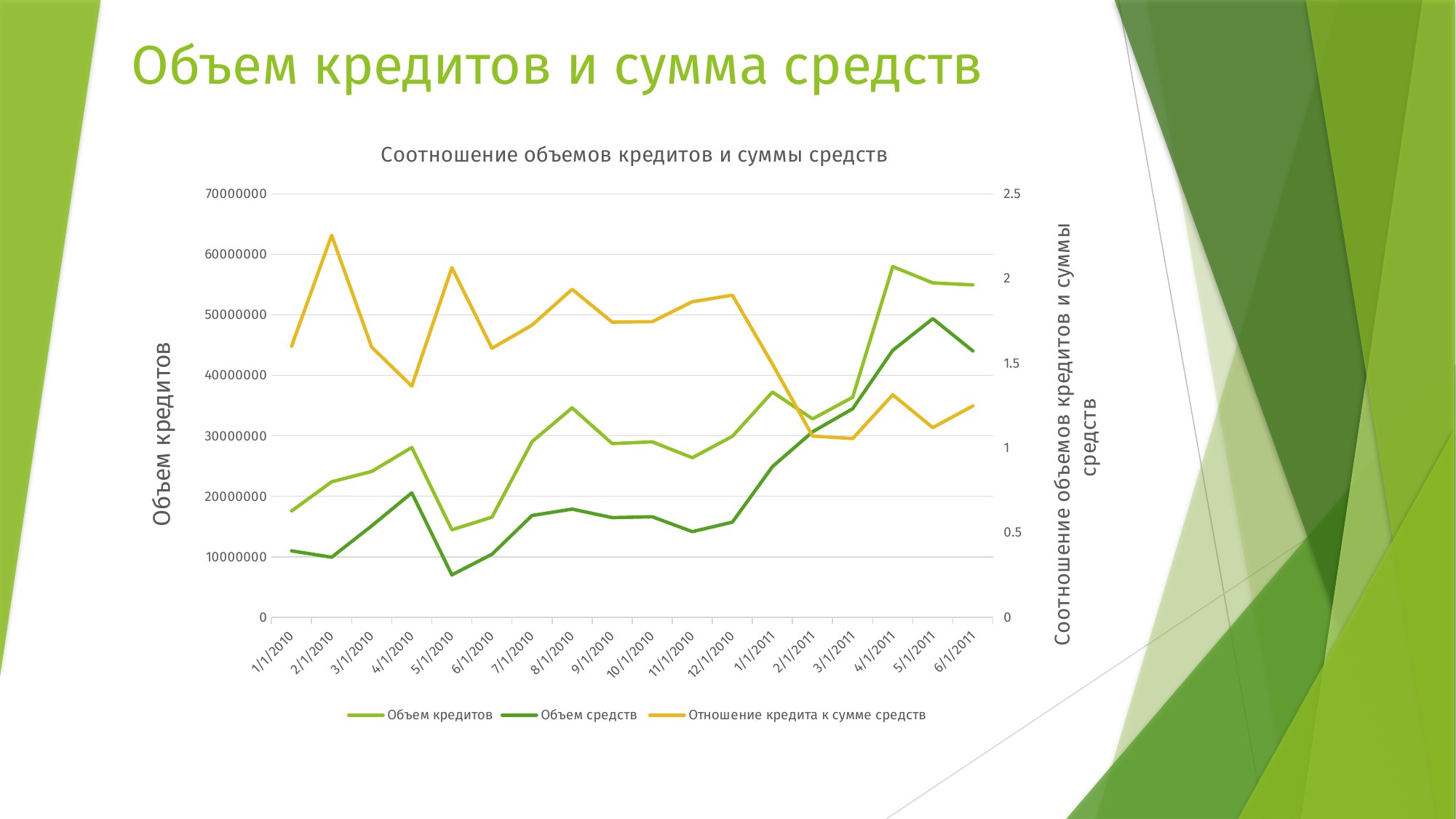

Объем кредитов и сумма средств

### Chart: Соотношение объемов кредитов и суммы средств

| Category | Объем кредитов | Объем средств  | Отношение кредита к сумме средств |
|---|---|---|---|
| 40179 | 17570000.0 | 10980408.0 | 1.6001226912515454 |
| 40210 | 22395000.0 | 9930131.0 | 2.2552572569284335 |
| 40238 | 24105000.0 | 15112483.0 | 1.5950390150976514 |
| 40269 | 28075000.0 | 20569184.0 | 1.364905870840574 |
| 40299 | 14465000.0 | 7007958.0 | 2.0640820050576787 |
| 40330 | 16550000.0 | 10420724.0 | 1.5881813969931455 |
| 40360 | 29035000.0 | 16830214.0 | 1.725171171323193 |
| 40391 | 34625000.0 | 17879583.0 | 1.9365664176843498 |
| 40422 | 28705000.0 | 16473116.0 | 1.742536141917534 |
| 40452 | 29005000.0 | 16617708.0 | 1.7454272273889997 |
| 40483 | 26375000.0 | 14156789.0 | 1.8630637215826273 |
| 40513 | 29910000.0 | 15731021.0 | 1.9013387624363352 |
| 40544 | 37235000.0 | 24910549.0 | 1.494748269096759 |
| 40575 | 32795000.0 | 30657114.0 | 1.06973539648905 |
| 40603 | 36380000.0 | 34481184.0 | 1.0550681786333092 |
| 40634 | 57975000.0 | 44128132.0 | 1.3137877669510234 |
| 40664 | 55280000.0 | 49364530.0 | 1.1198323978775855 |
| 40695 | 54945000.0 | 44026375.0 | 1.2480019079472249 |